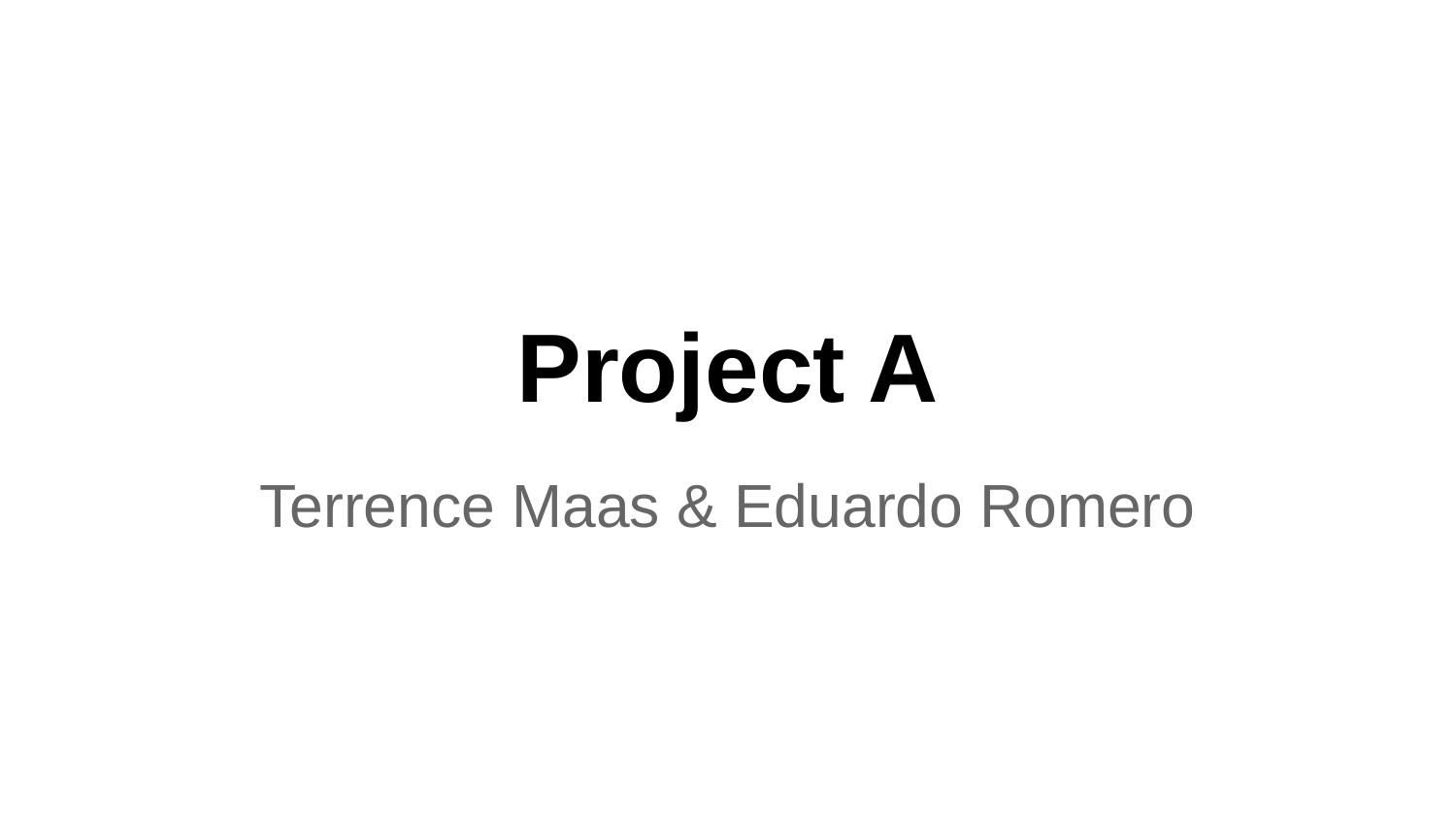

# Project A
Terrence Maas & Eduardo Romero